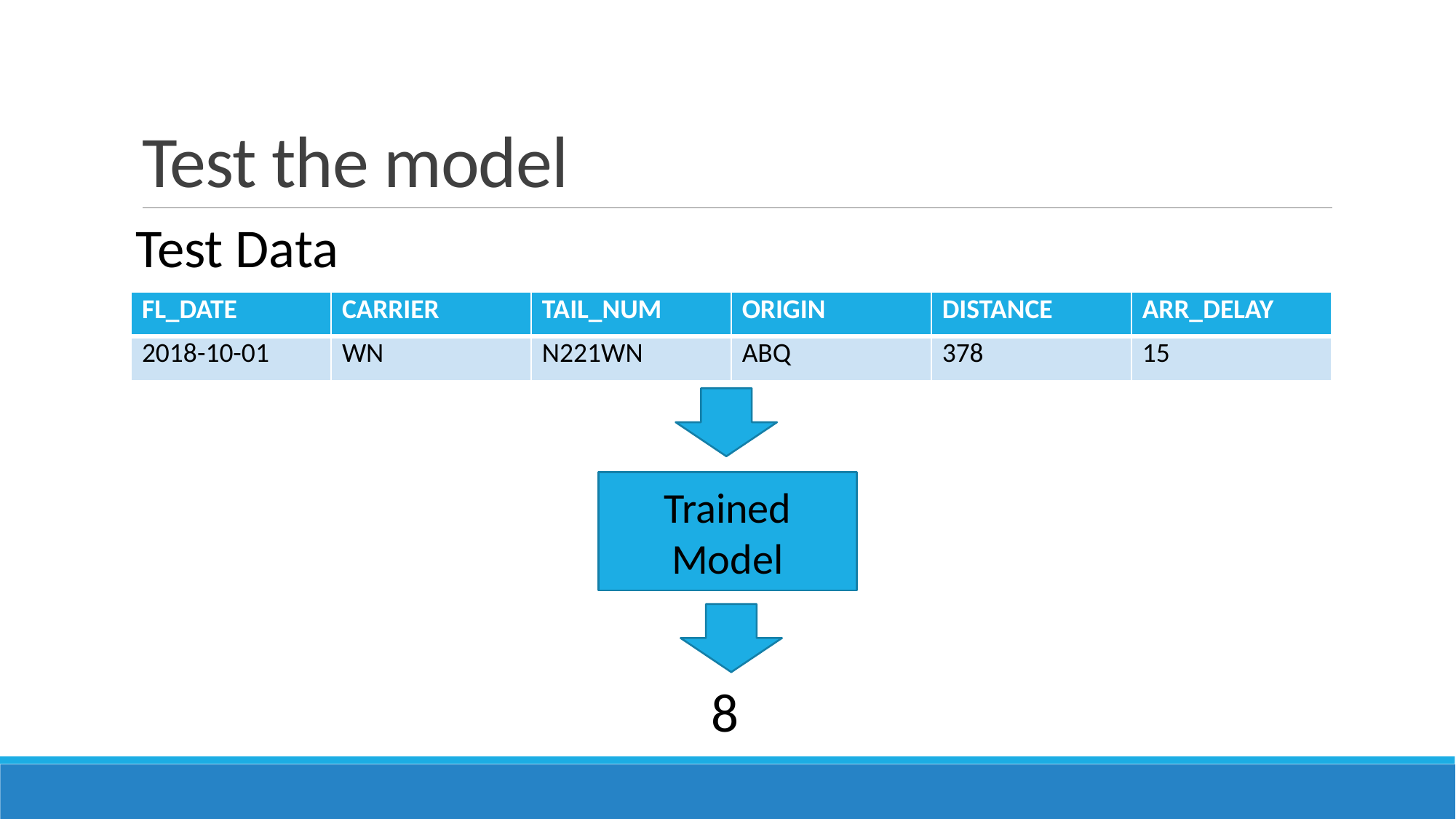

# Test the model
Test Data
| FL\_DATE | CARRIER | TAIL\_NUM | ORIGIN | DISTANCE | ARR\_DELAY |
| --- | --- | --- | --- | --- | --- |
| 2018-10-01 | WN | N221WN | ABQ | 378 | 15 |

Trained Model

8